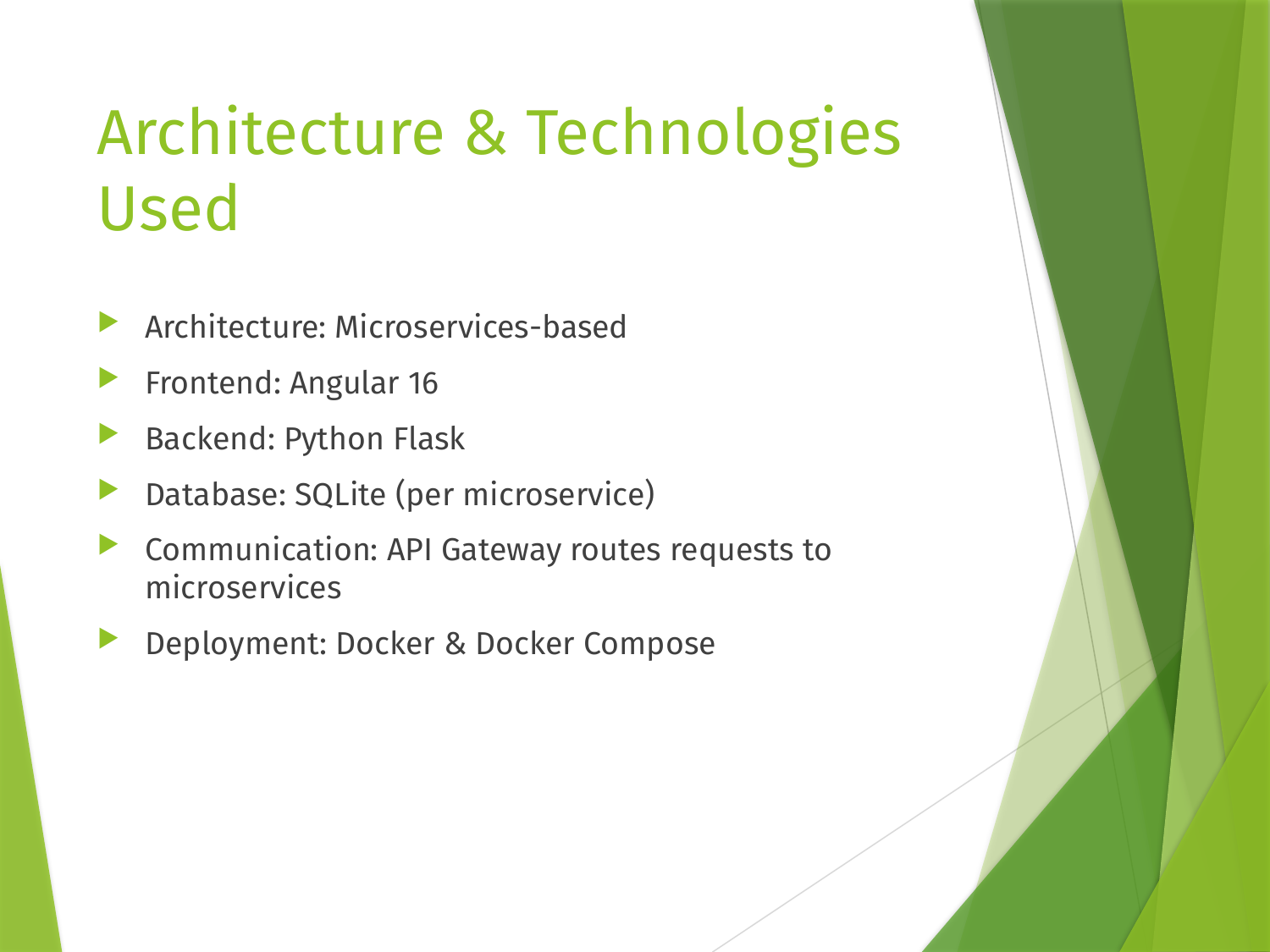

# Architecture & Technologies Used
Architecture: Microservices-based
Frontend: Angular 16
Backend: Python Flask
Database: SQLite (per microservice)
Communication: API Gateway routes requests to microservices
Deployment: Docker & Docker Compose